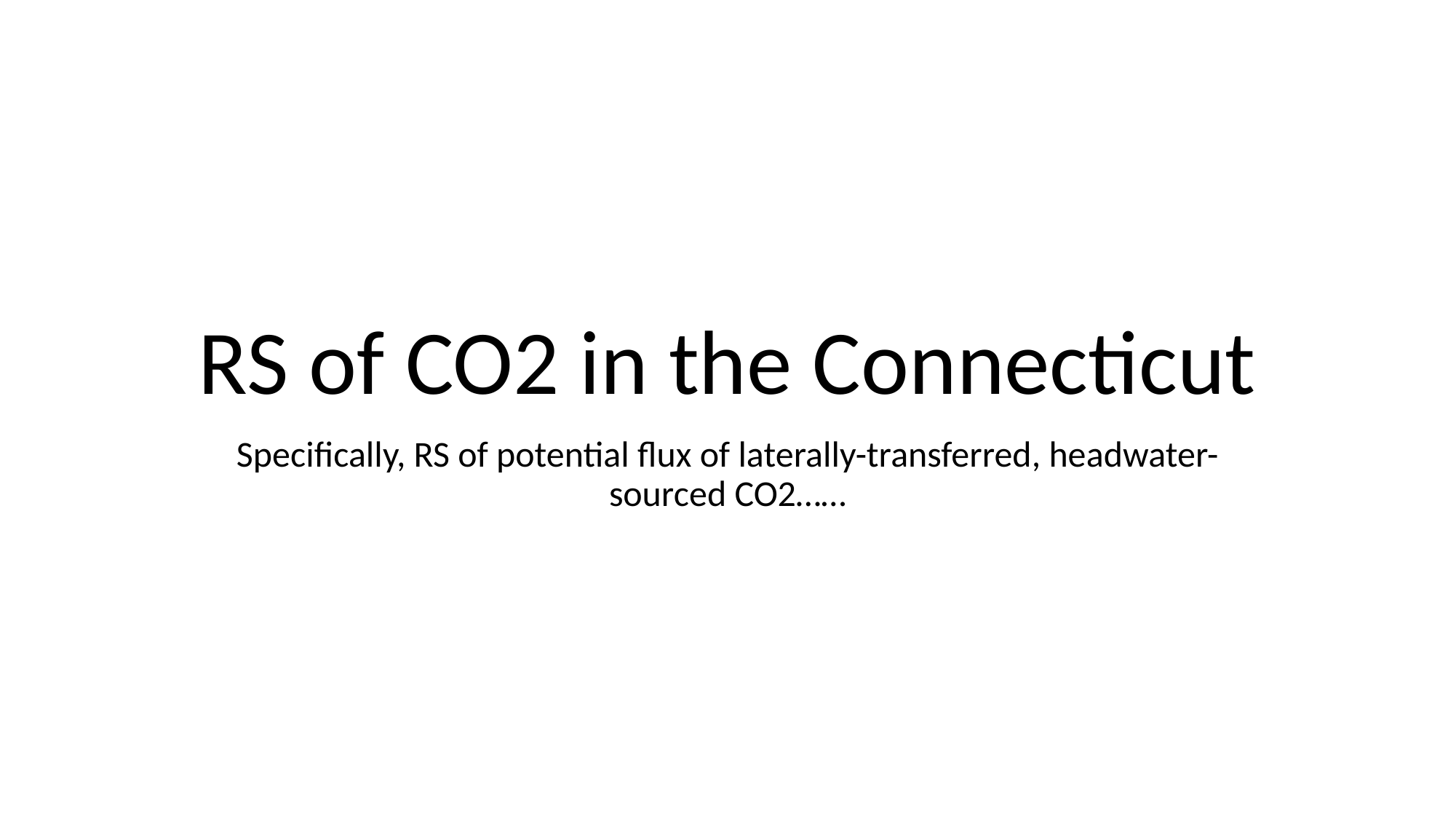

# RS of CO2 in the Connecticut
Specifically, RS of potential flux of laterally-transferred, headwater-sourced CO2……